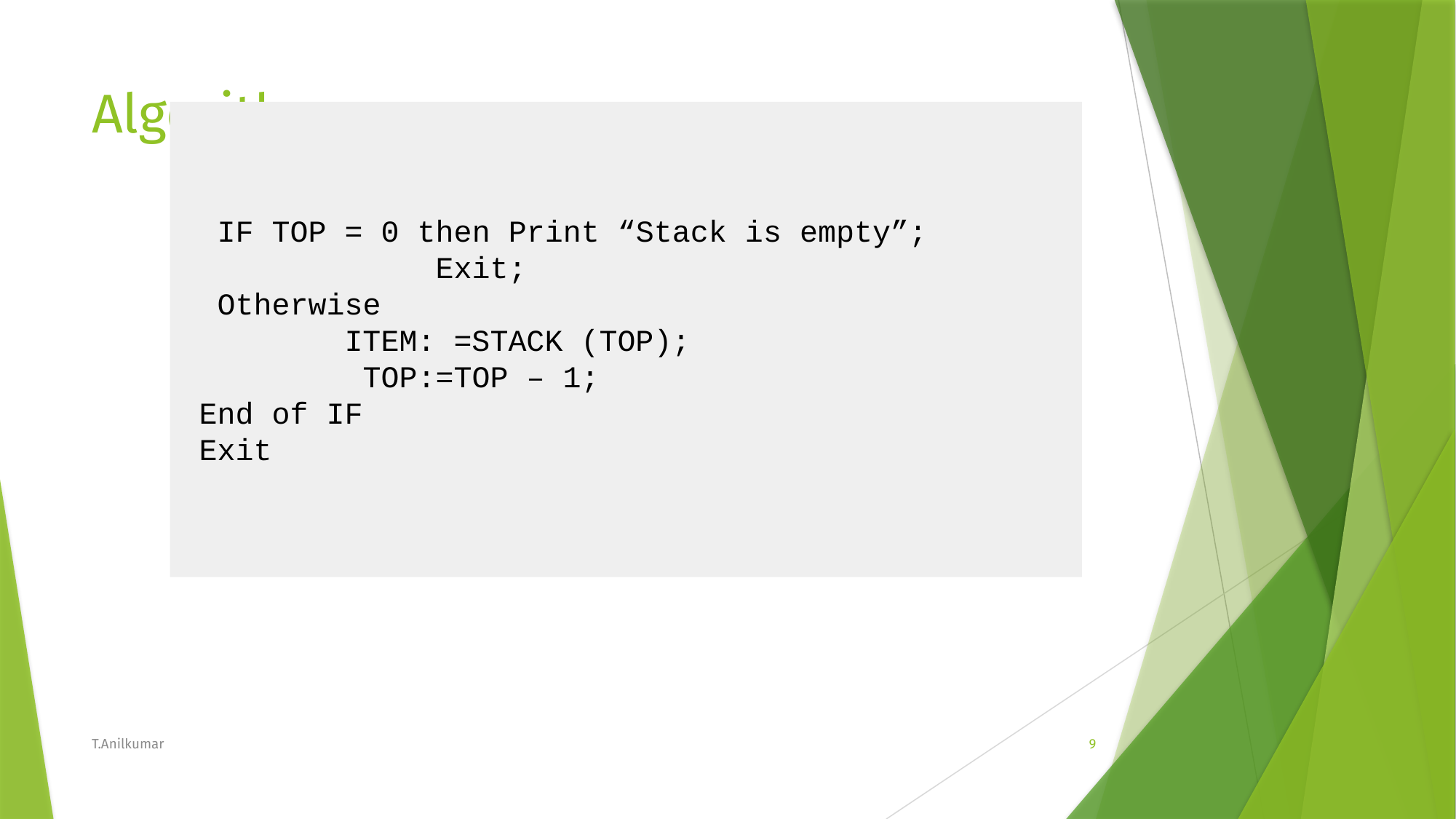

# Algorithm
  IF TOP = 0 then Print “Stack is empty”;
              Exit;
  Otherwise
         ITEM: =STACK (TOP);
          TOP:=TOP – 1;
 End of IF
 Exit
T.Anilkumar
9